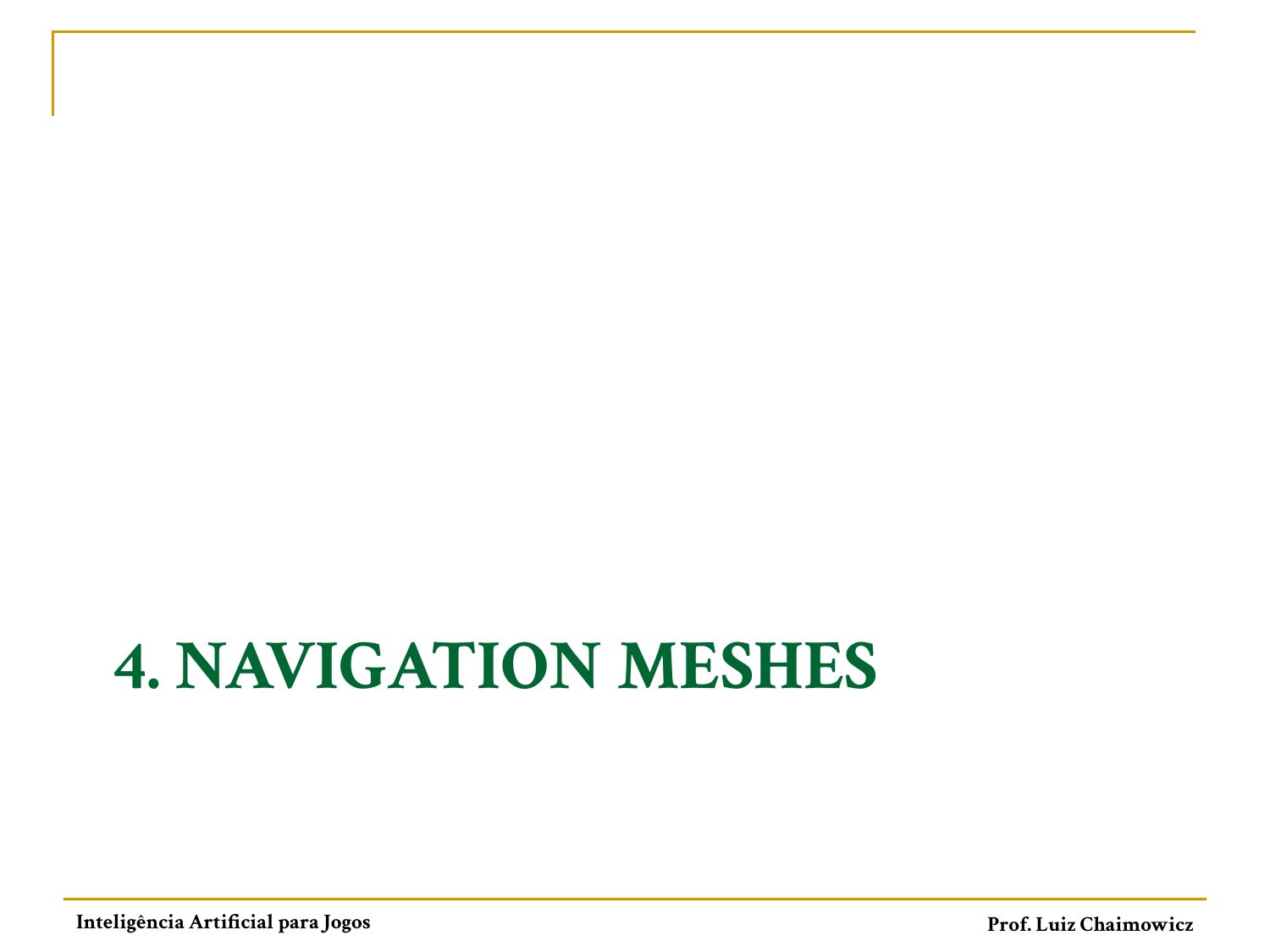

# 4. Navigation Meshes
Inteligência Artificial para Jogos